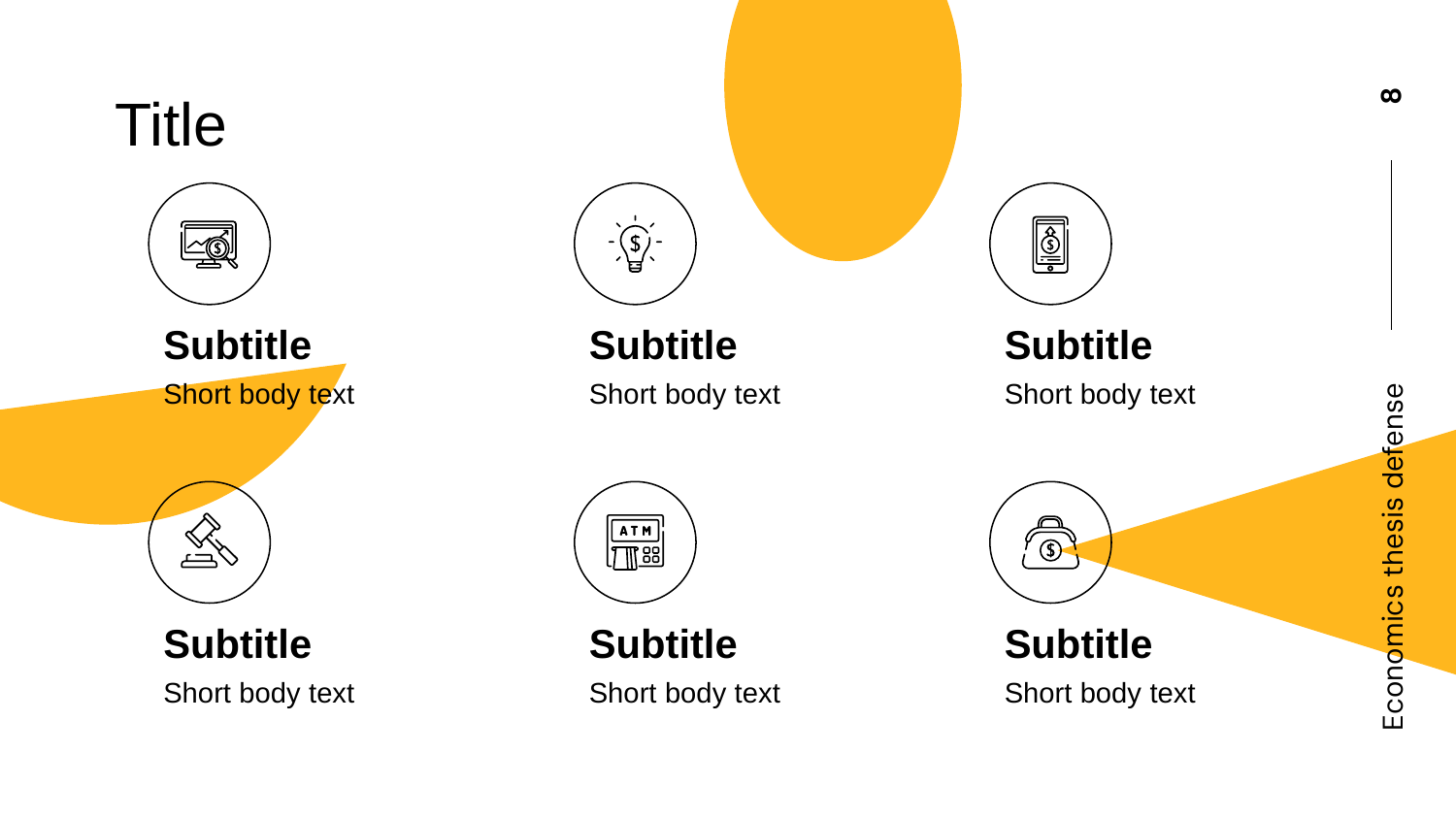

# Title
8

Subtitle
Subtitle
Subtitle
Short body text
Short body text
Short body text

Economics thesis defense

Subtitle
Subtitle
Subtitle
Short body text
Short body text
Short body text